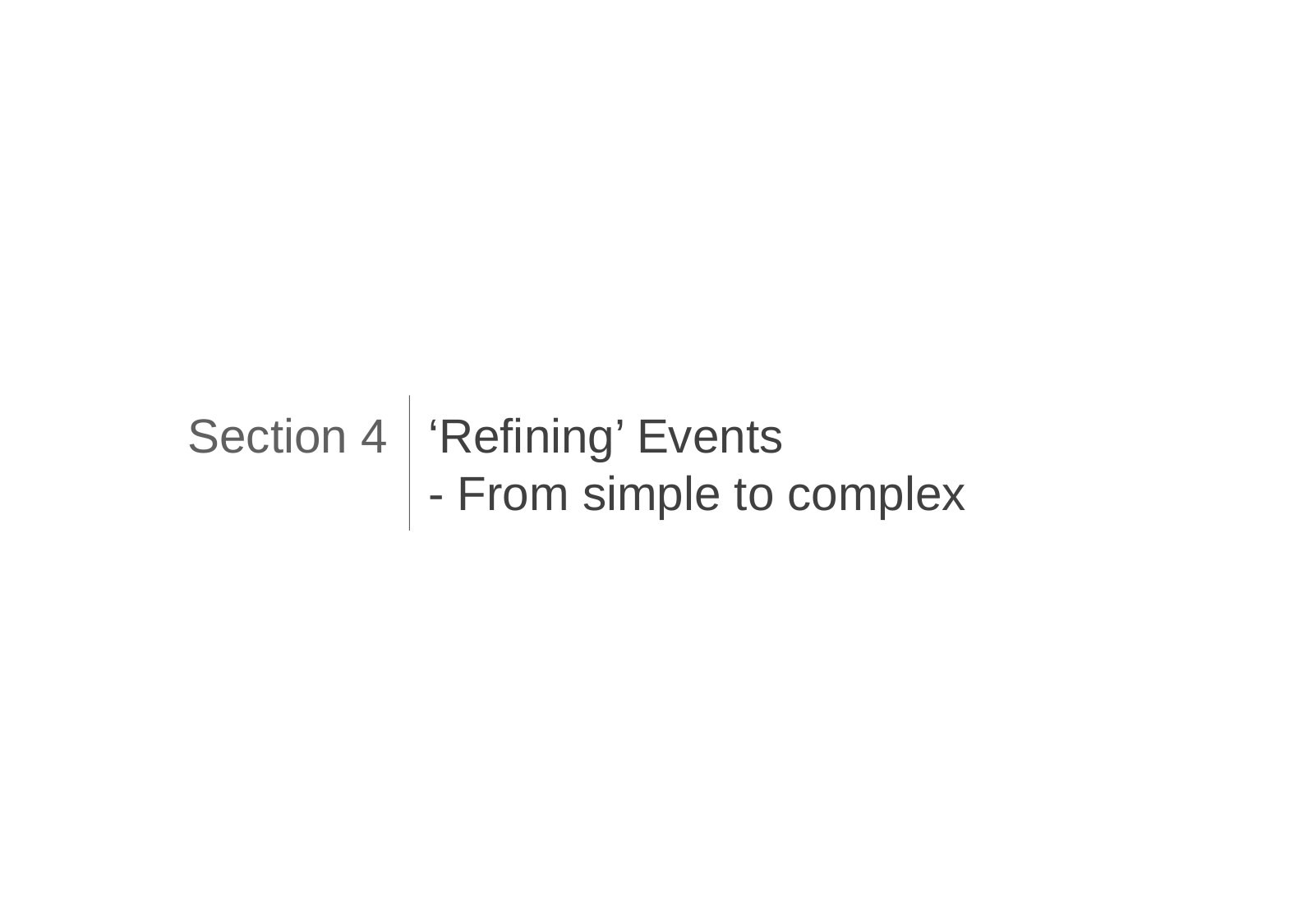

‘Refining’ Events
- From simple to complex
Section 4